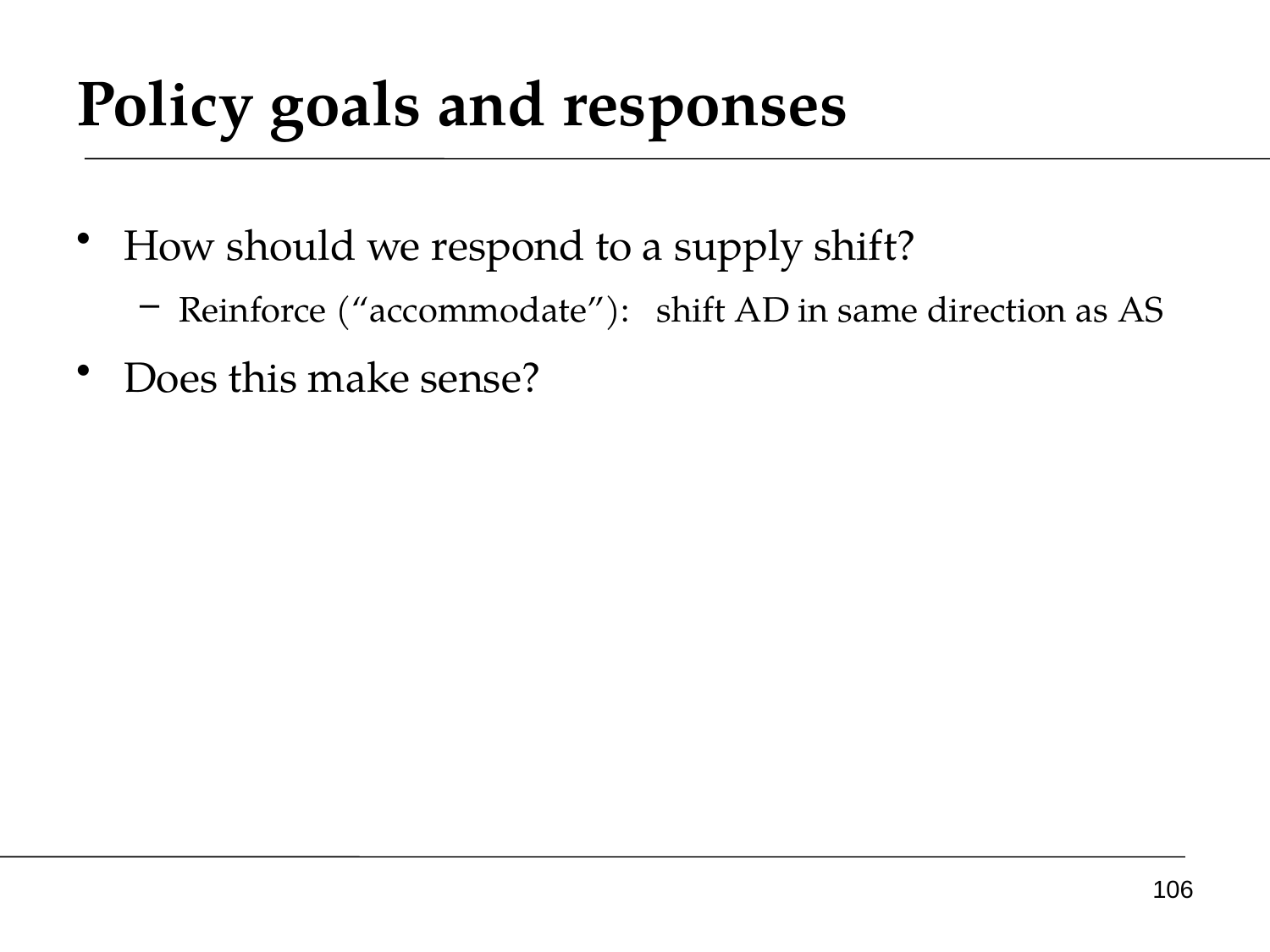

# Policy goals and responses
How should we respond to a supply shift?
Reinforce (“accommodate”):   shift AD in same direction as AS
Does this make sense?
106